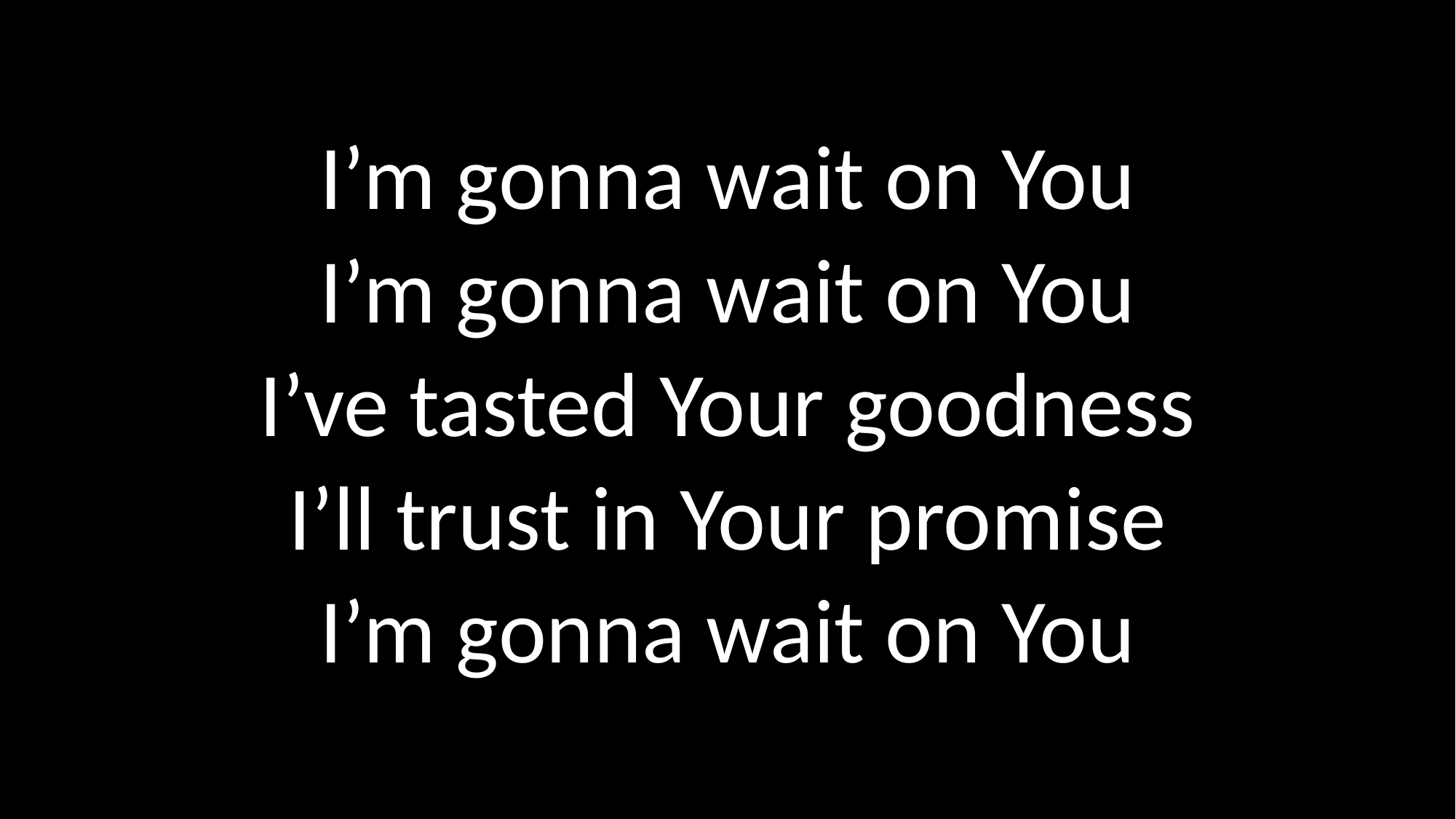

I’m gonna wait on You
I’m gonna wait on You
I’ve tasted Your goodness
I’ll trust in Your promise
I’m gonna wait on You